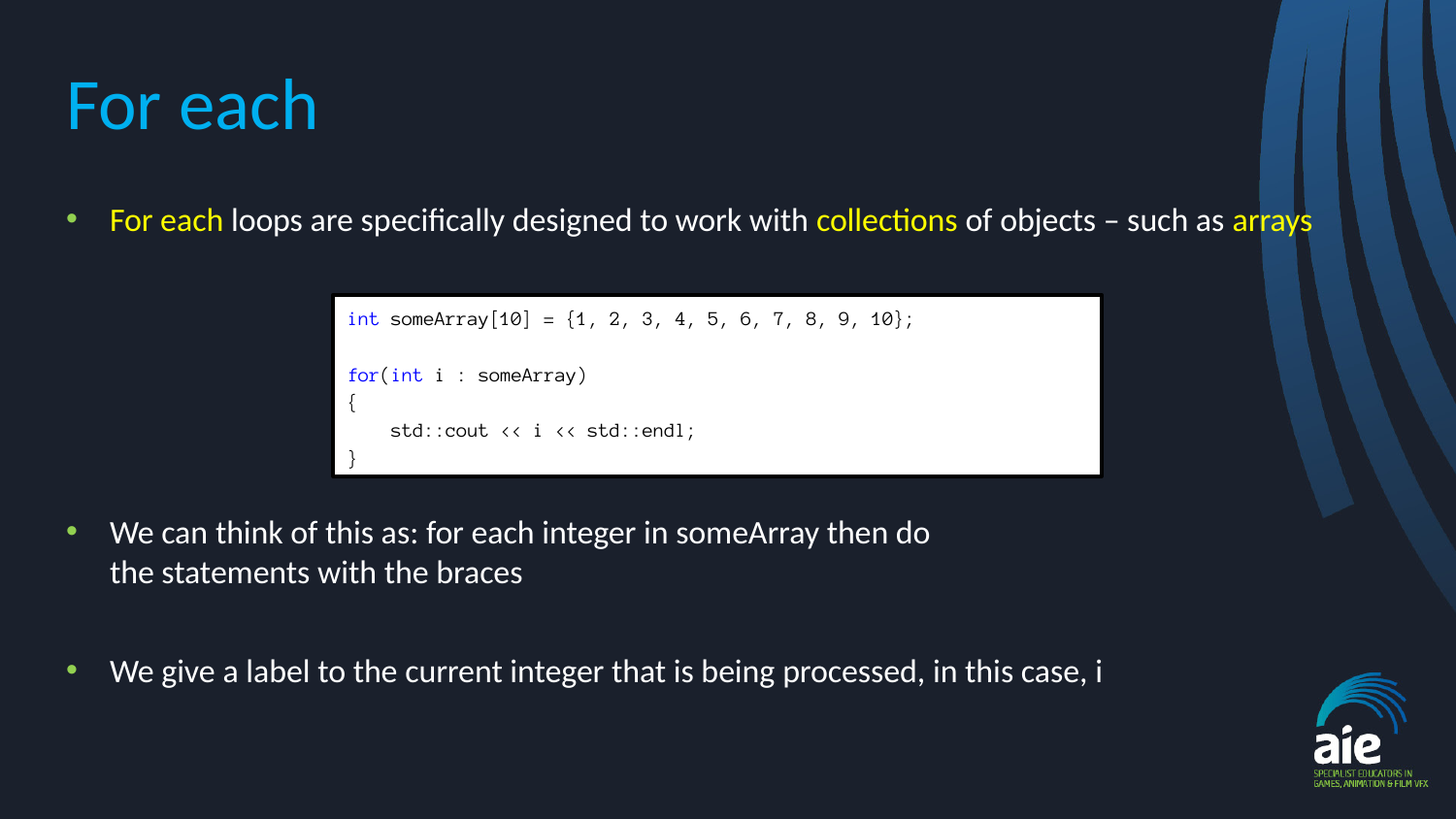

# For each
For each loops are specifically designed to work with collections of objects – such as arrays

We can think of this as: for each integer in someArray then do
the statements with the braces

We give a label to the current integer that is being processed, in this case, i

int someArray[10] = {1, 2, 3, 4, 5, 6, 7, 8, 9, 10};

for(int i : someArray)
{
    std::cout << i << std::endl;
}